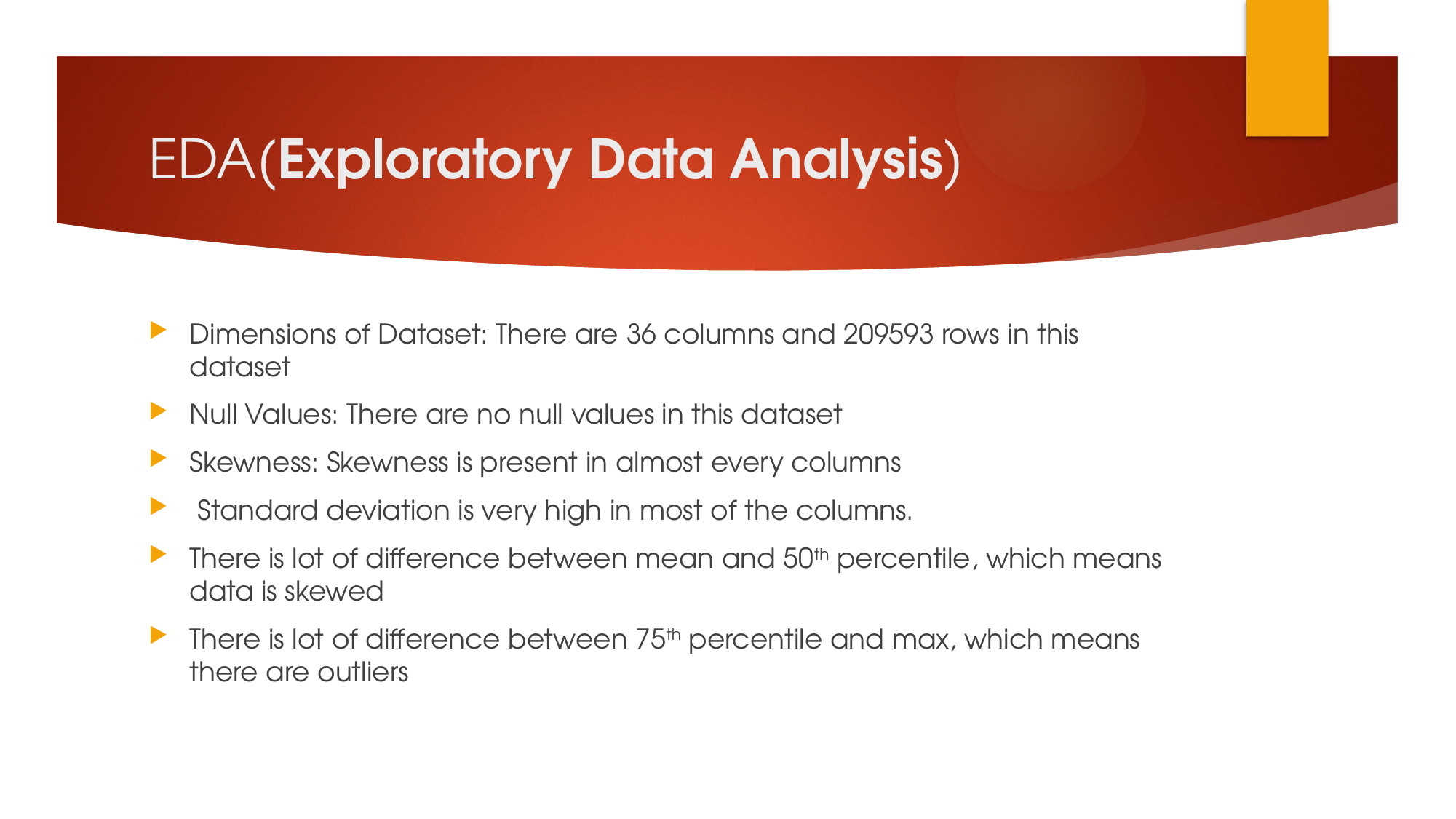

# EDA(Exploratory Data Analysis)
Dimensions of Dataset: There are 36 columns and 209593 rows in this dataset
Null Values: There are no null values in this dataset
Skewness: Skewness is present in almost every columns
 Standard deviation is very high in most of the columns.
There is lot of difference between mean and 50th percentile, which means data is skewed
There is lot of difference between 75th percentile and max, which means there are outliers